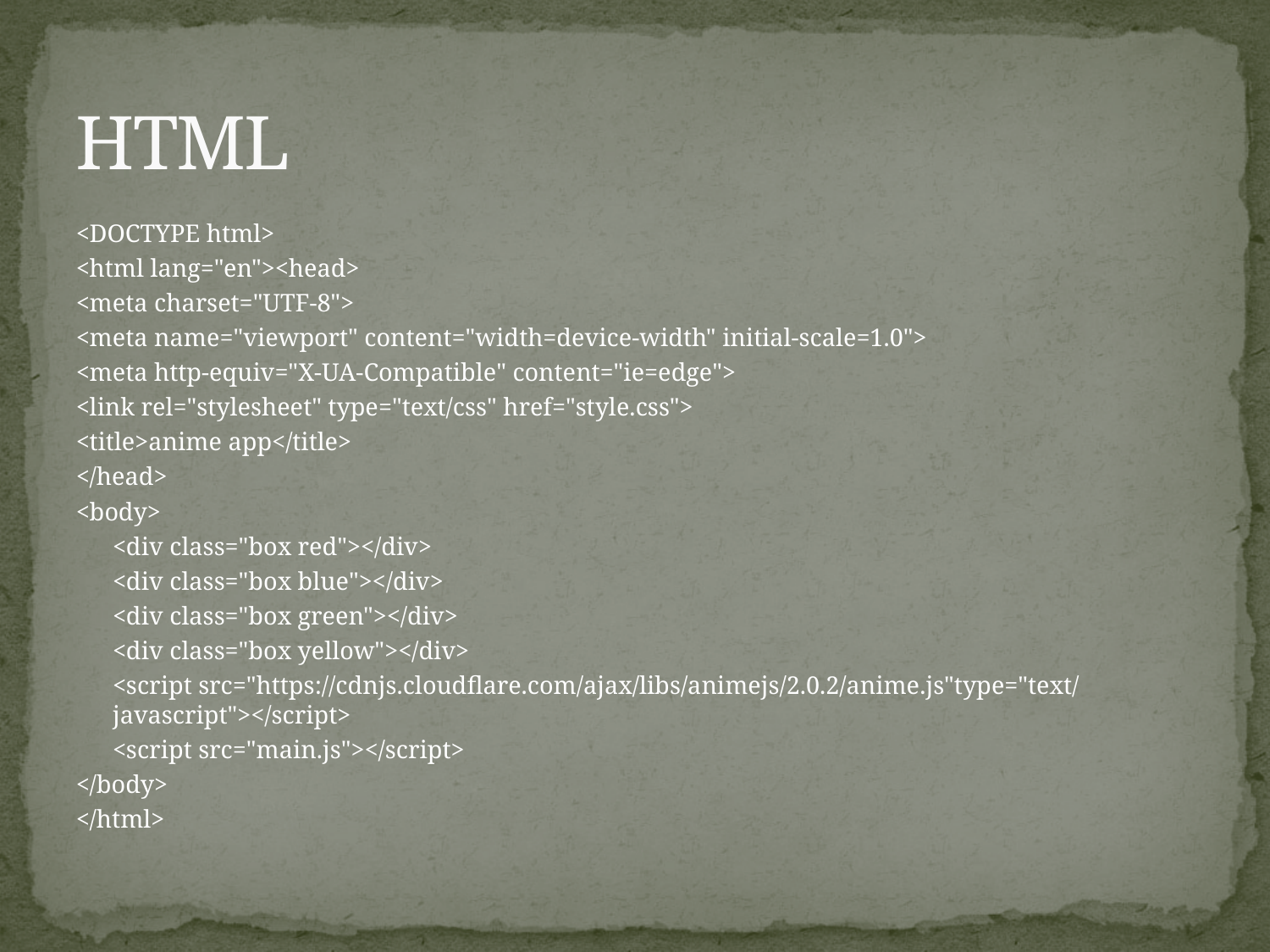

# HTML
<DOCTYPE html>
<html lang="en"><head>
<meta charset="UTF-8">
<meta name="viewport" content="width=device-width" initial-scale=1.0">
<meta http-equiv="X-UA-Compatible" content="ie=edge">
<link rel="stylesheet" type="text/css" href="style.css">
<title>anime app</title>
</head>
<body>
	<div class="box red"></div>
	<div class="box blue"></div>
	<div class="box green"></div>
	<div class="box yellow"></div>
	<script src="https://cdnjs.cloudflare.com/ajax/libs/animejs/2.0.2/anime.js"type="text/javascript"></script>
	<script src="main.js"></script>
</body>
</html>